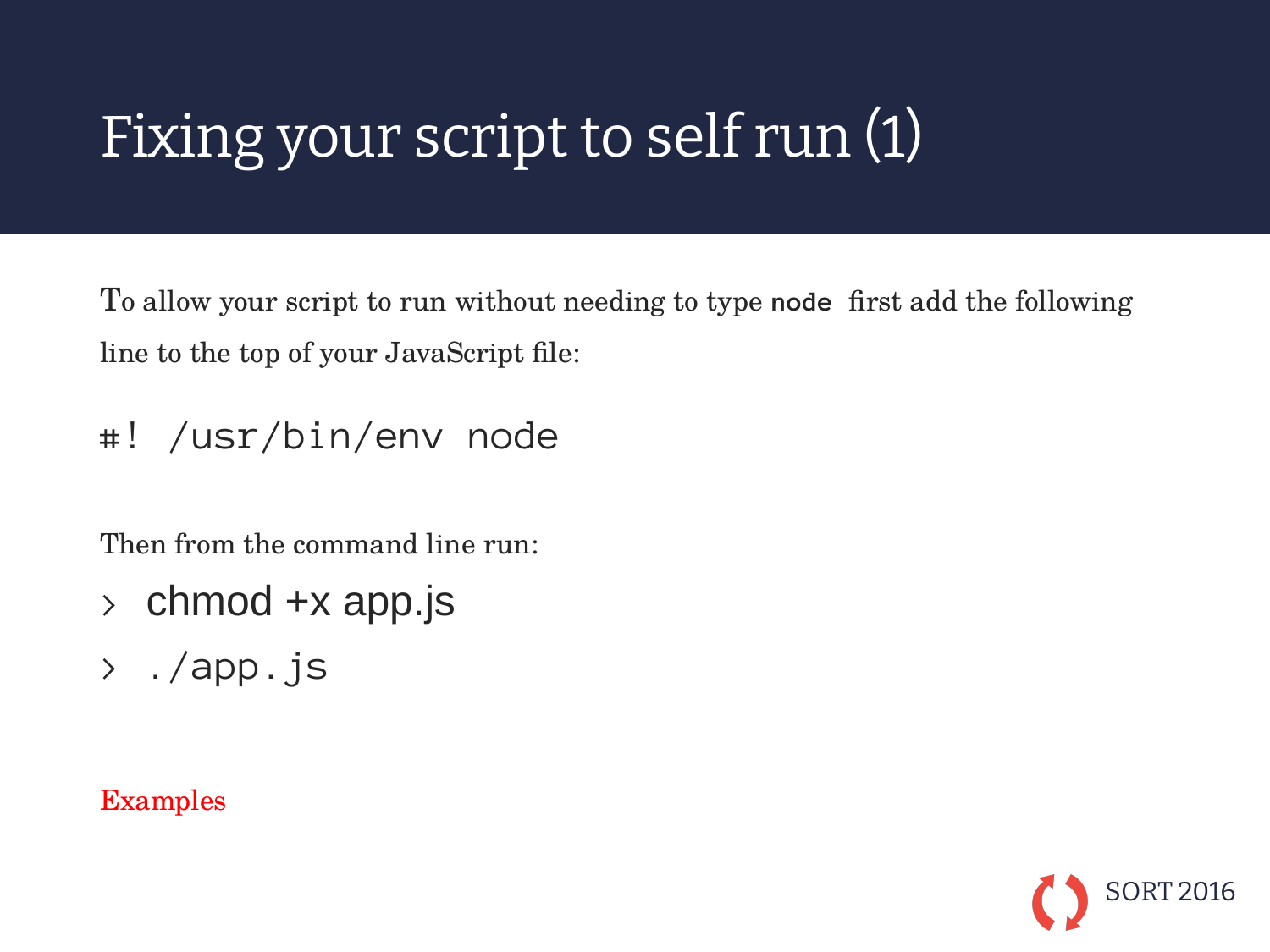

# Fixing your script to self run (1)
To allow your script to run without needing to type node first add the following line to the top of your JavaScript file:
#! /usr/bin/env node

Then from the command line run:
> chmod +x app.js
> ./app.js

Examples